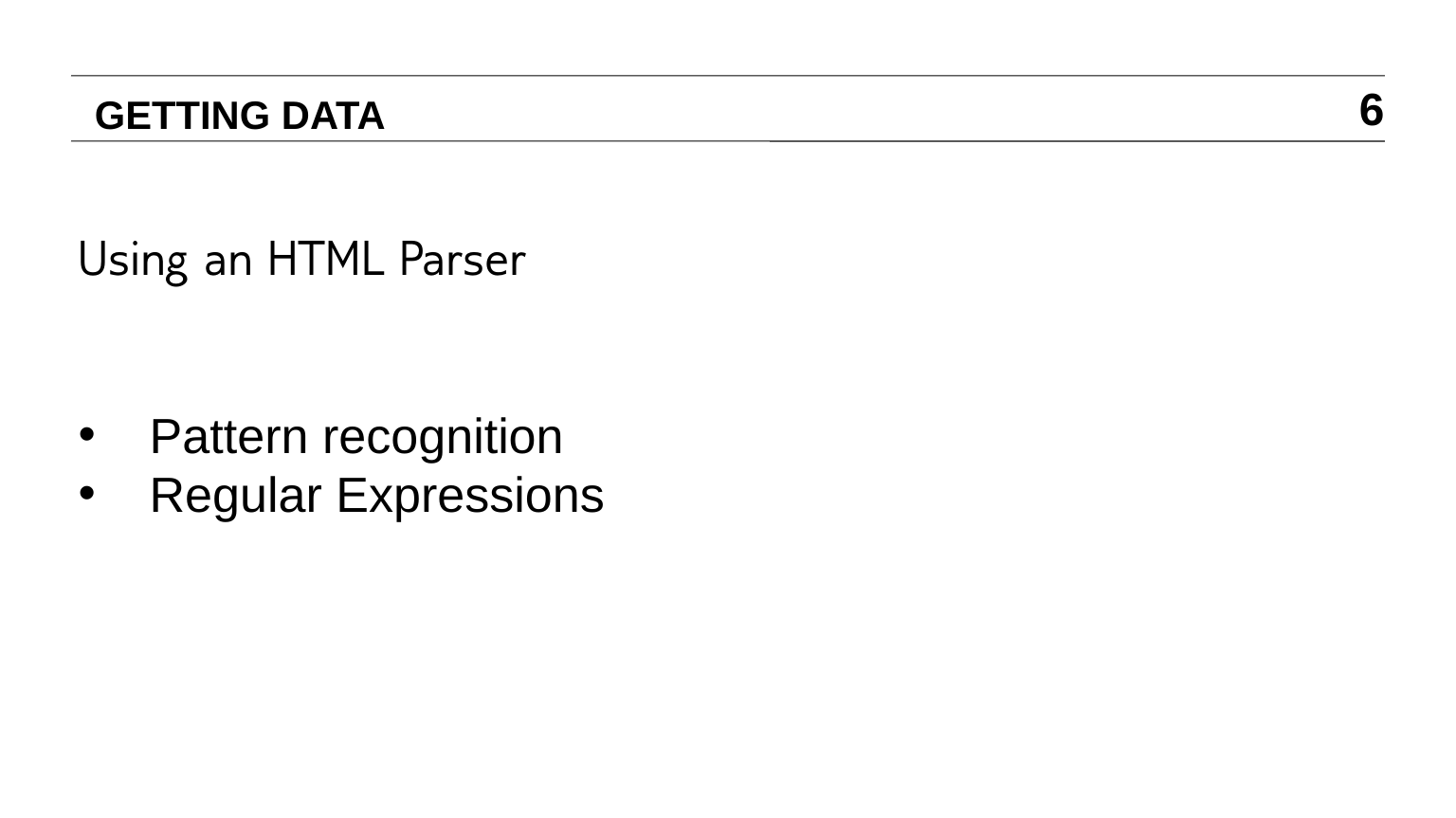

GETTING DATA
6
Using an HTML Parser

Pattern recognition
Regular Expressions